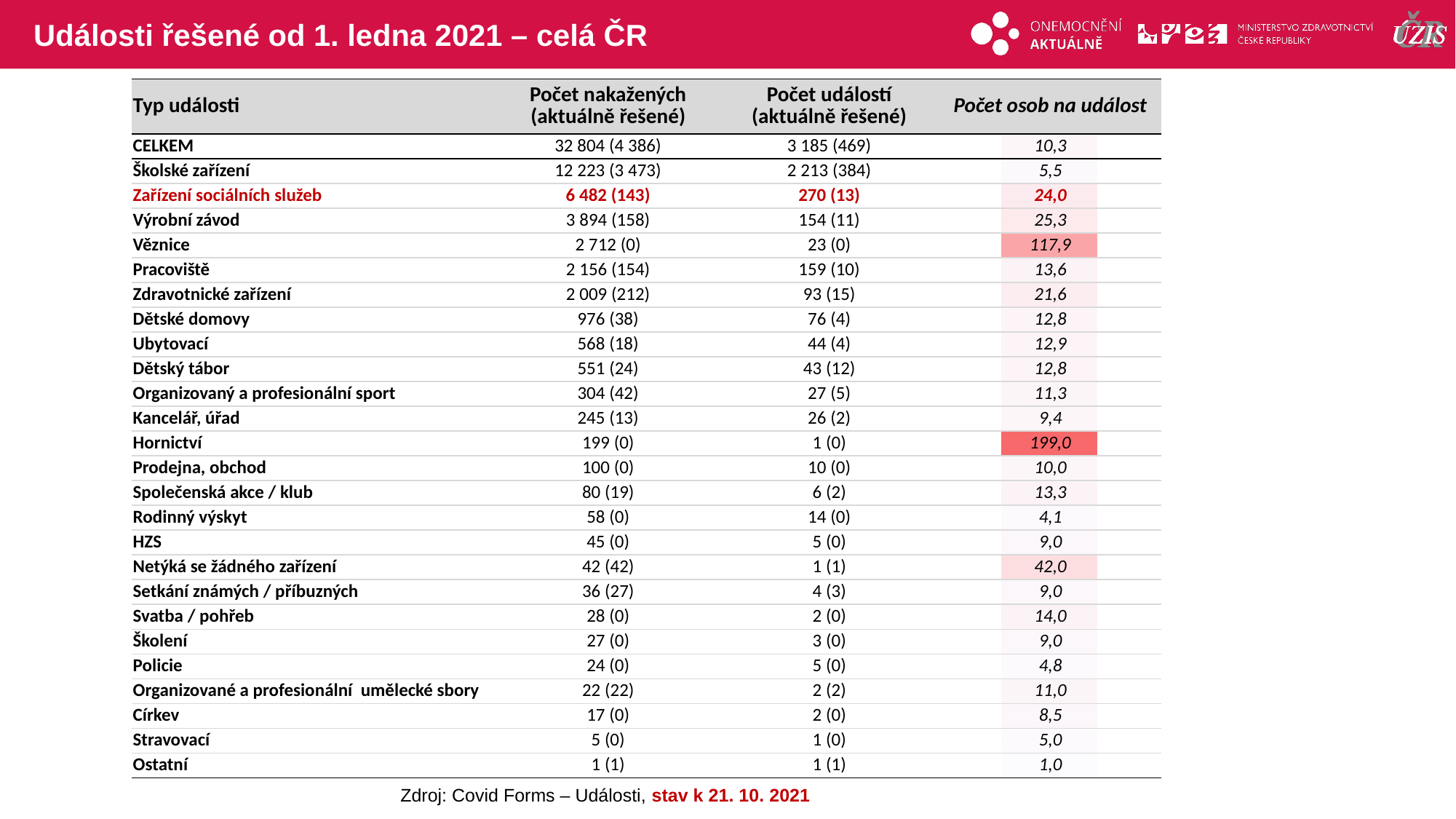

# Události řešené od 1. ledna 2021 – celá ČR
| Typ události | Počet nakažených (aktuálně řešené) | Počet událostí (aktuálně řešené) | Počet osob na událost |
| --- | --- | --- | --- |
| CELKEM | 32 804 (4 386) | 3 185 (469) | 10,3 |
| Školské zařízení | 12 223 (3 473) | 2 213 (384) | 5,5 |
| Zařízení sociálních služeb | 6 482 (143) | 270 (13) | 24,0 |
| Výrobní závod | 3 894 (158) | 154 (11) | 25,3 |
| Věznice | 2 712 (0) | 23 (0) | 117,9 |
| Pracoviště | 2 156 (154) | 159 (10) | 13,6 |
| Zdravotnické zařízení | 2 009 (212) | 93 (15) | 21,6 |
| Dětské domovy | 976 (38) | 76 (4) | 12,8 |
| Ubytovací | 568 (18) | 44 (4) | 12,9 |
| Dětský tábor | 551 (24) | 43 (12) | 12,8 |
| Organizovaný a profesionální sport | 304 (42) | 27 (5) | 11,3 |
| Kancelář, úřad | 245 (13) | 26 (2) | 9,4 |
| Hornictví | 199 (0) | 1 (0) | 199,0 |
| Prodejna, obchod | 100 (0) | 10 (0) | 10,0 |
| Společenská akce / klub | 80 (19) | 6 (2) | 13,3 |
| Rodinný výskyt | 58 (0) | 14 (0) | 4,1 |
| HZS | 45 (0) | 5 (0) | 9,0 |
| Netýká se žádného zařízení | 42 (42) | 1 (1) | 42,0 |
| Setkání známých / příbuzných | 36 (27) | 4 (3) | 9,0 |
| Svatba / pohřeb | 28 (0) | 2 (0) | 14,0 |
| Školení | 27 (0) | 3 (0) | 9,0 |
| Policie | 24 (0) | 5 (0) | 4,8 |
| Organizované a profesionální umělecké sbory | 22 (22) | 2 (2) | 11,0 |
| Církev | 17 (0) | 2 (0) | 8,5 |
| Stravovací | 5 (0) | 1 (0) | 5,0 |
| Ostatní | 1 (1) | 1 (1) | 1,0 |
|  |
| --- |
|  |
|  |
|  |
|  |
|  |
|  |
|  |
|  |
|  |
|  |
|  |
|  |
|  |
|  |
|  |
|  |
|  |
|  |
|  |
|  |
|  |
|  |
|  |
|  |
|  |
Zdroj: Covid Forms – Události, stav k 21. 10. 2021